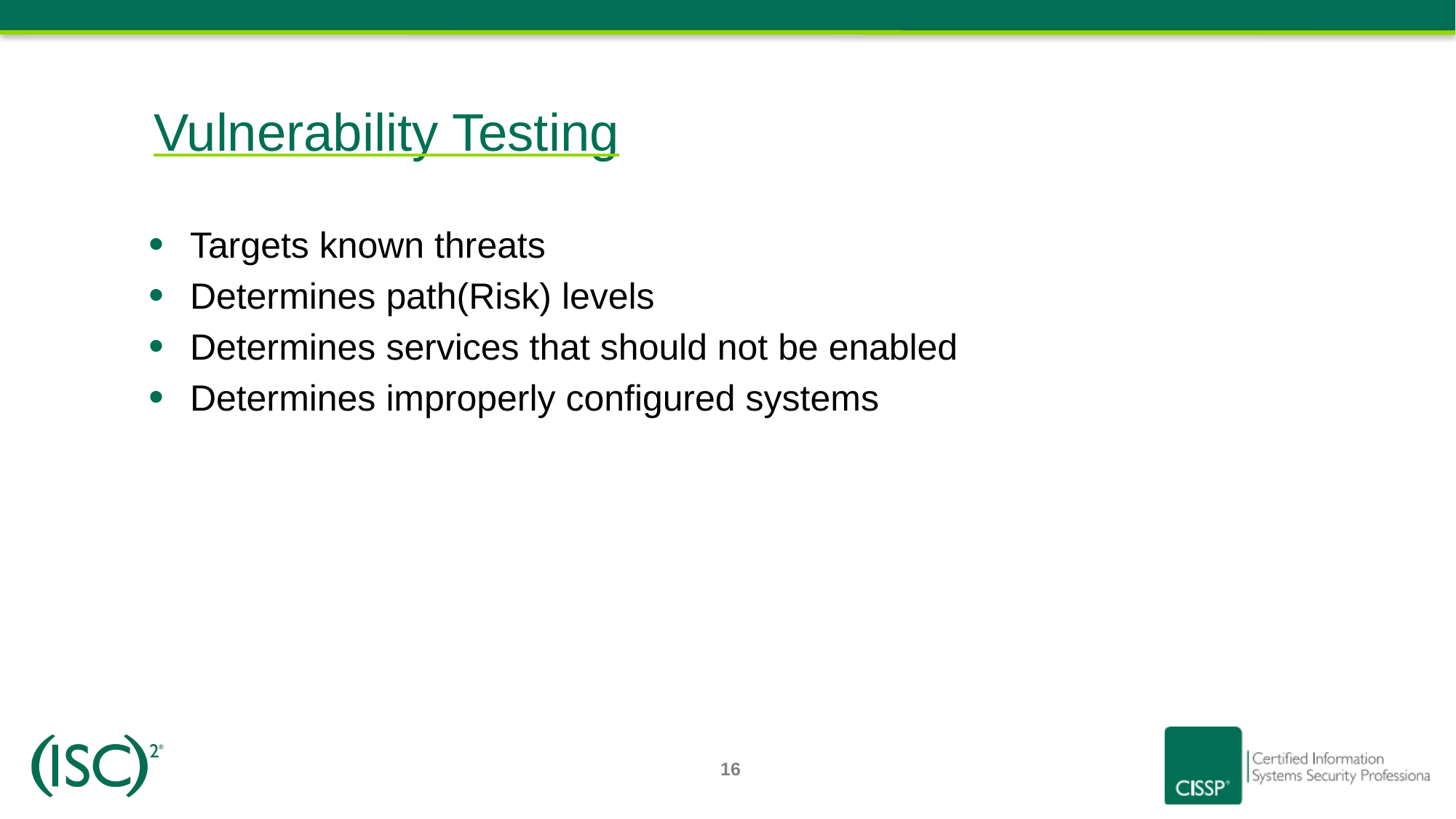

# Vulnerability Testing
Targets known threats
Determines path(Risk) levels
Determines services that should not be enabled
Determines improperly configured systems